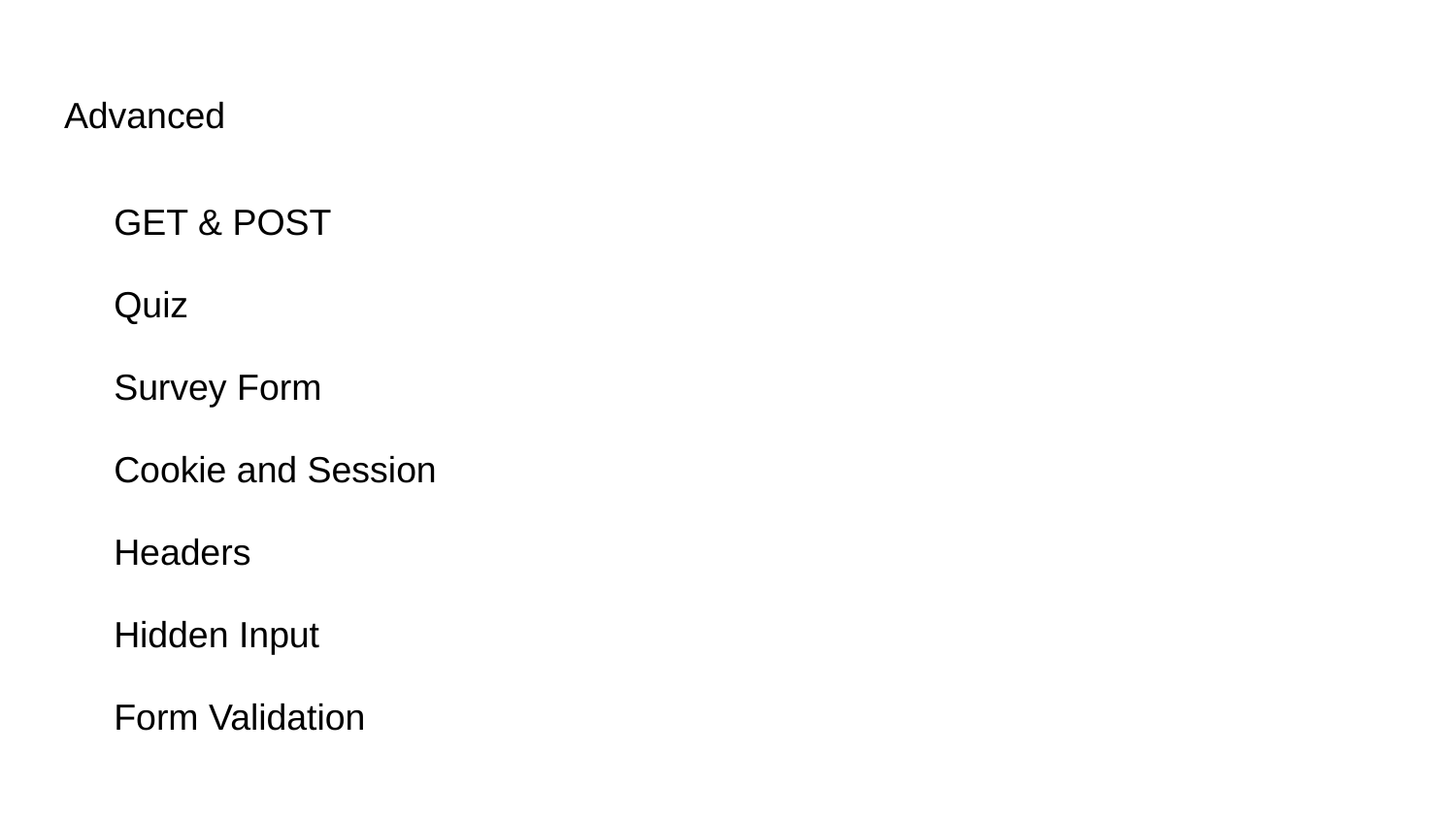

# Advanced
GET & POST
Quiz
Survey Form
Cookie and Session
Headers
Hidden Input
Form Validation